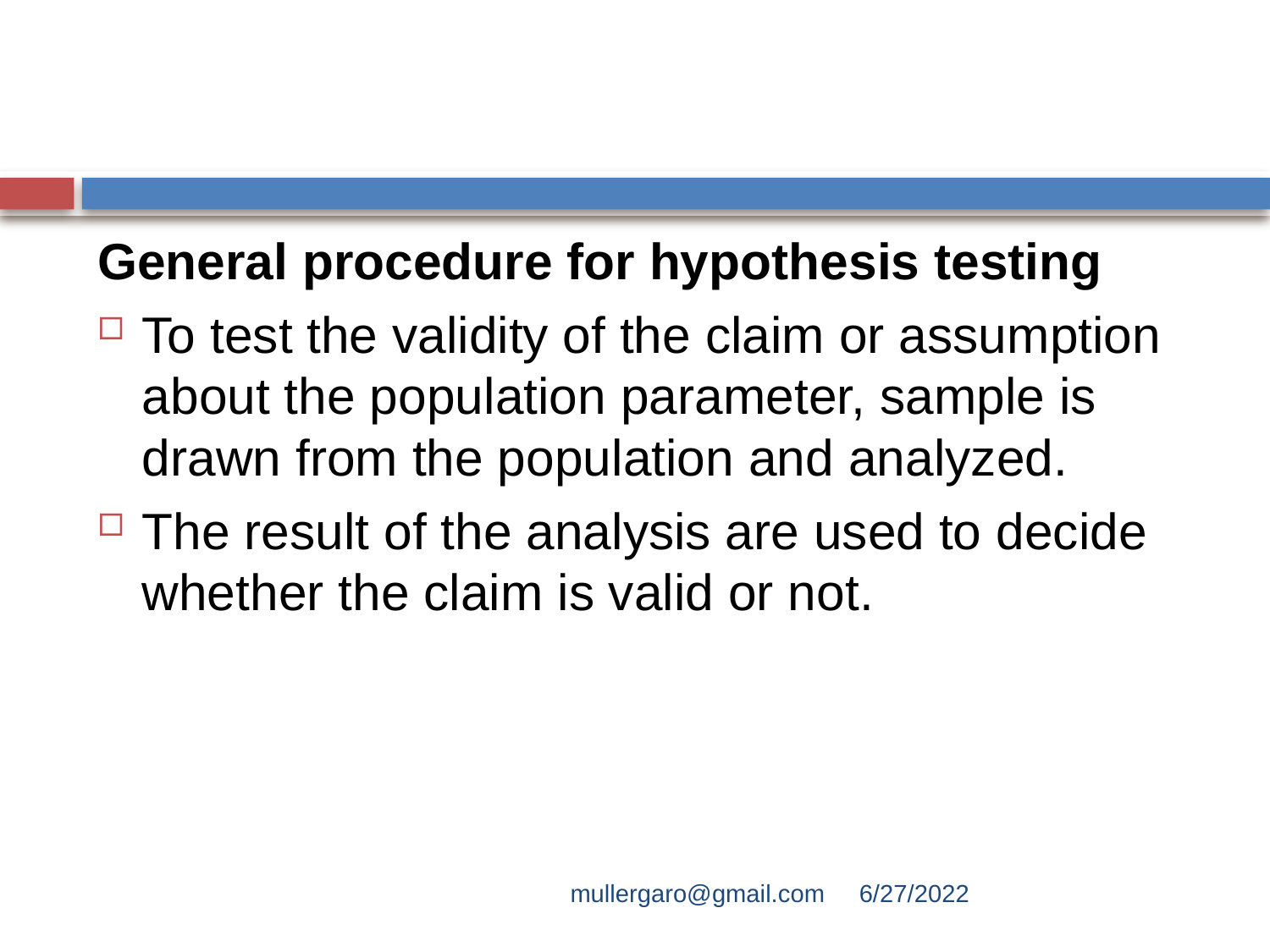

#
General procedure for hypothesis testing
To test the validity of the claim or assumption about the population parameter, sample is drawn from the population and analyzed.
The result of the analysis are used to decide whether the claim is valid or not.

mullergaro@gmail.com
6/27/2022